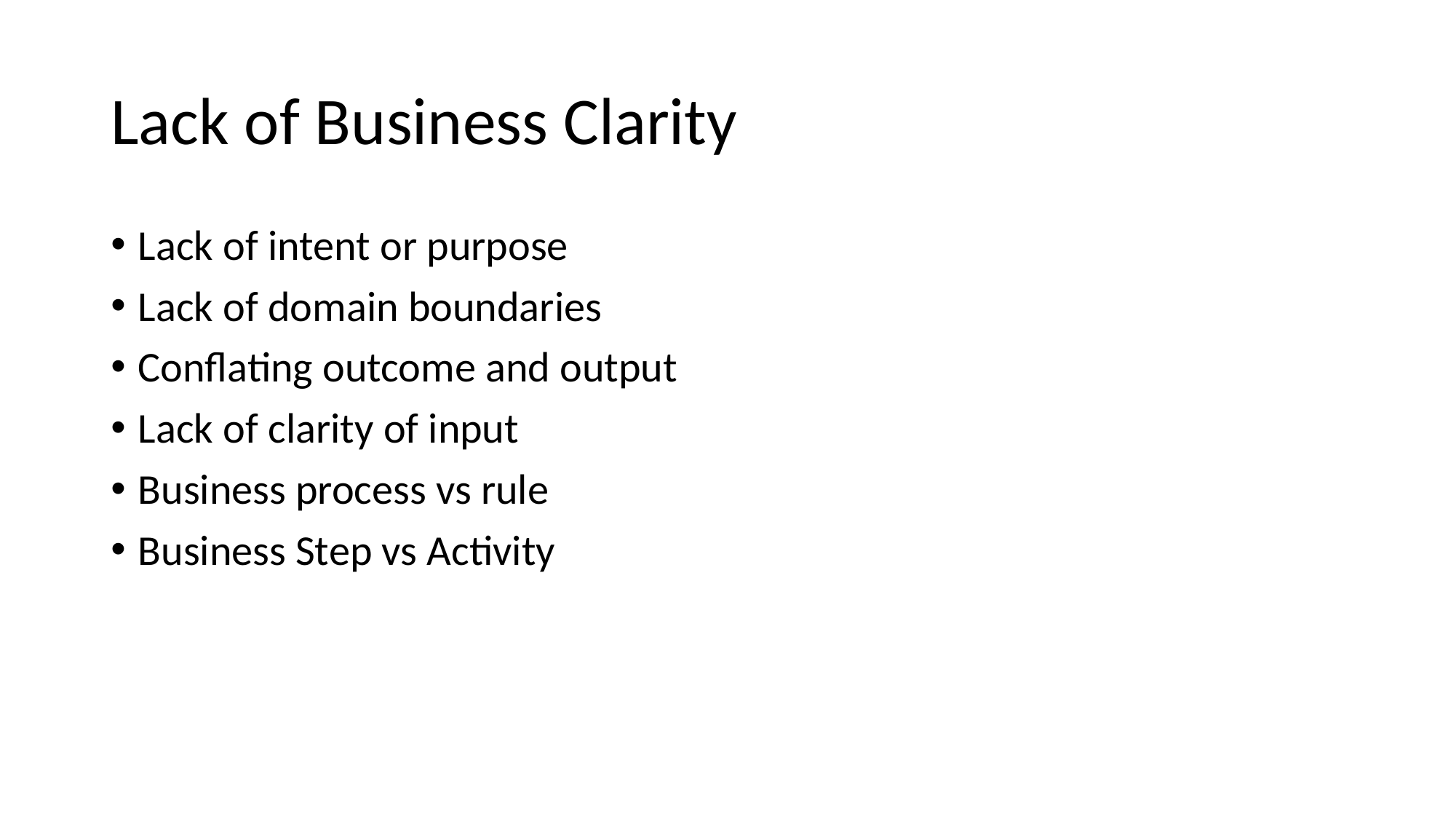

# Lack of Business Clarity
Lack of intent or purpose
Lack of domain boundaries
Conflating outcome and output
Lack of clarity of input
Business process vs rule
Business Step vs Activity